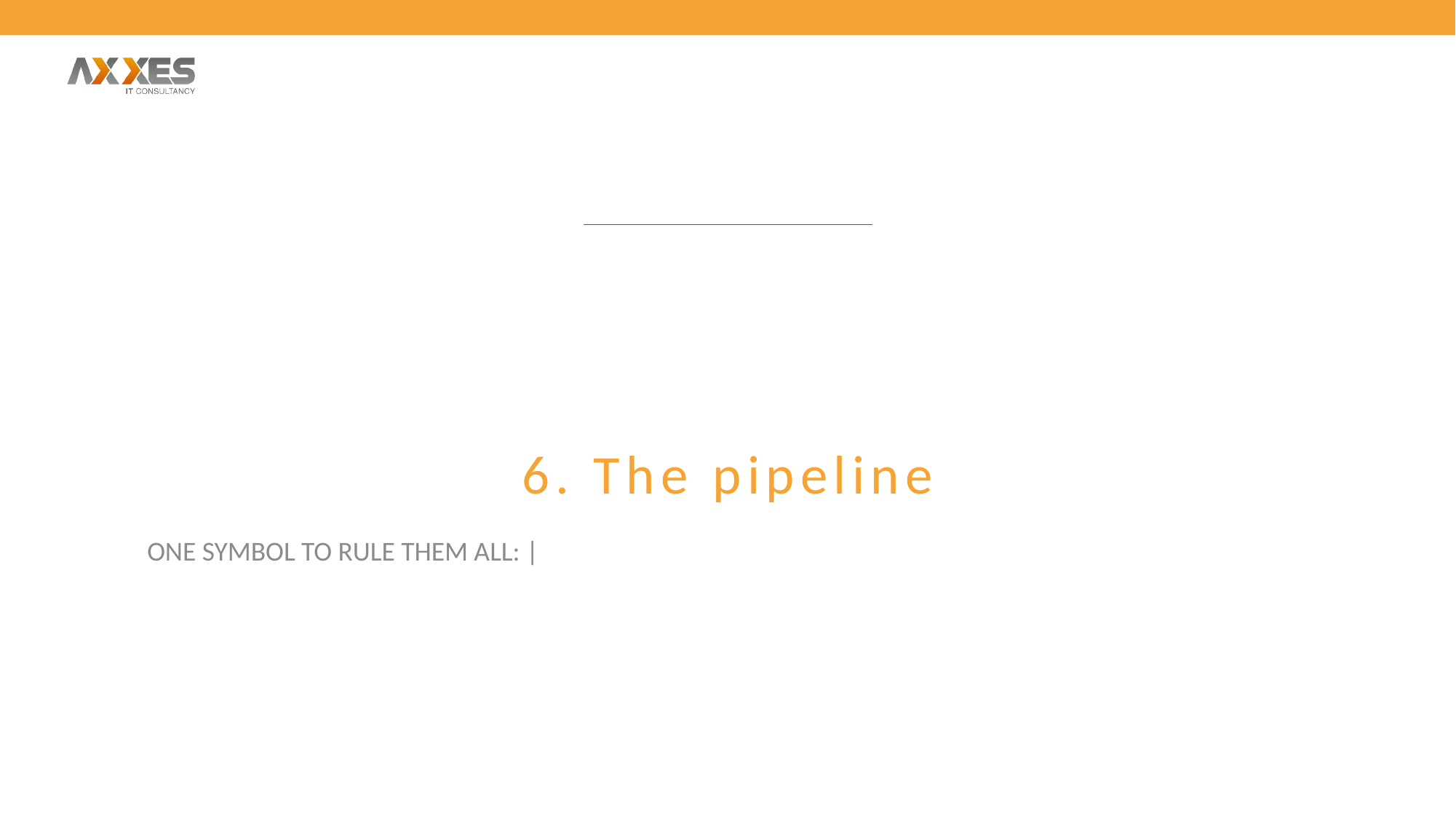

# 6. The pipeline
One symbol to rule them all: |